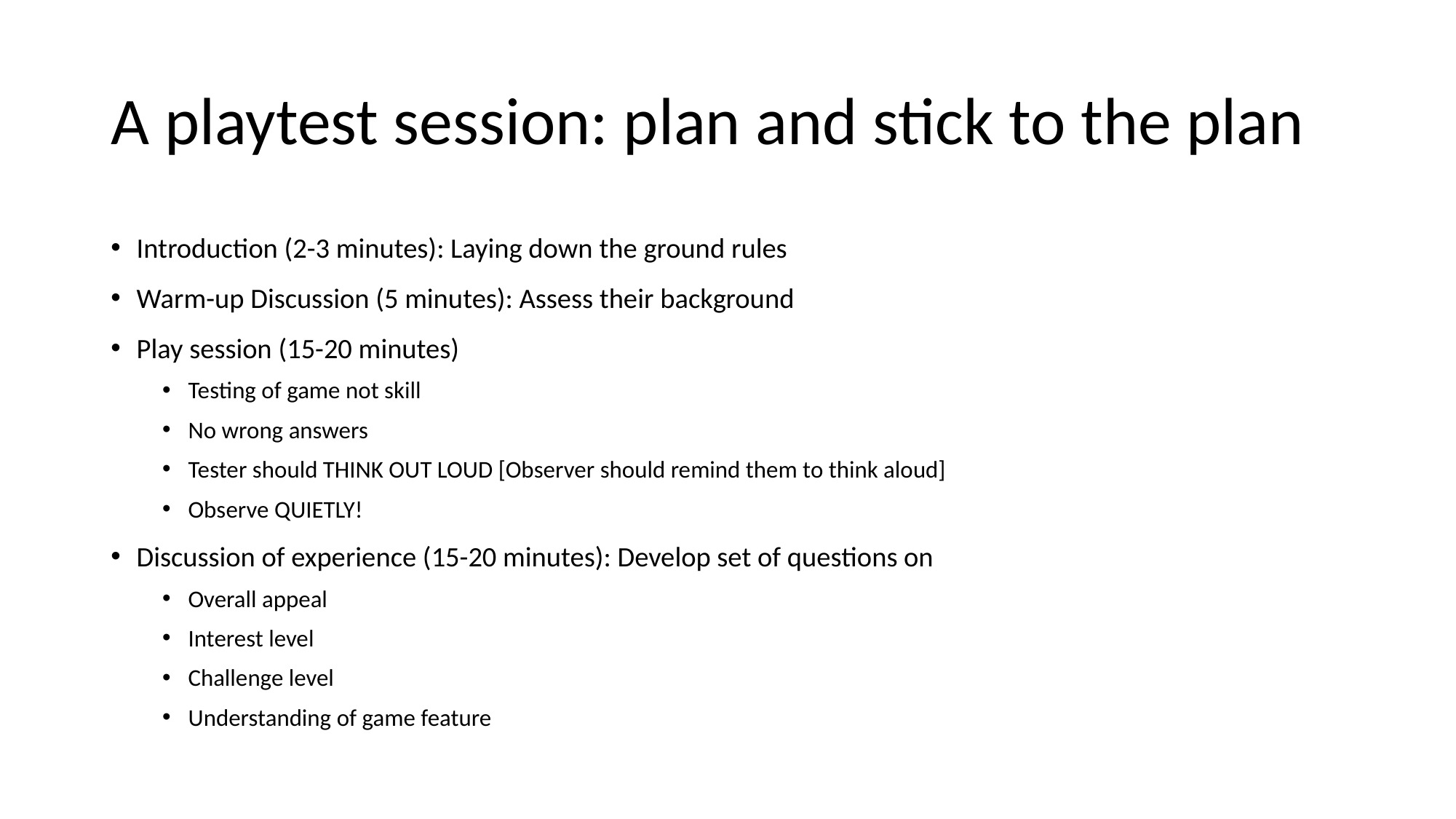

# A playtest session: plan and stick to the plan
Introduction (2-3 minutes): Laying down the ground rules
Warm-up Discussion (5 minutes): Assess their background
Play session (15-20 minutes)
Testing of game not skill
No wrong answers
Tester should THINK OUT LOUD [Observer should remind them to think aloud]
Observe QUIETLY!
Discussion of experience (15-20 minutes): Develop set of questions on
Overall appeal
Interest level
Challenge level
Understanding of game feature